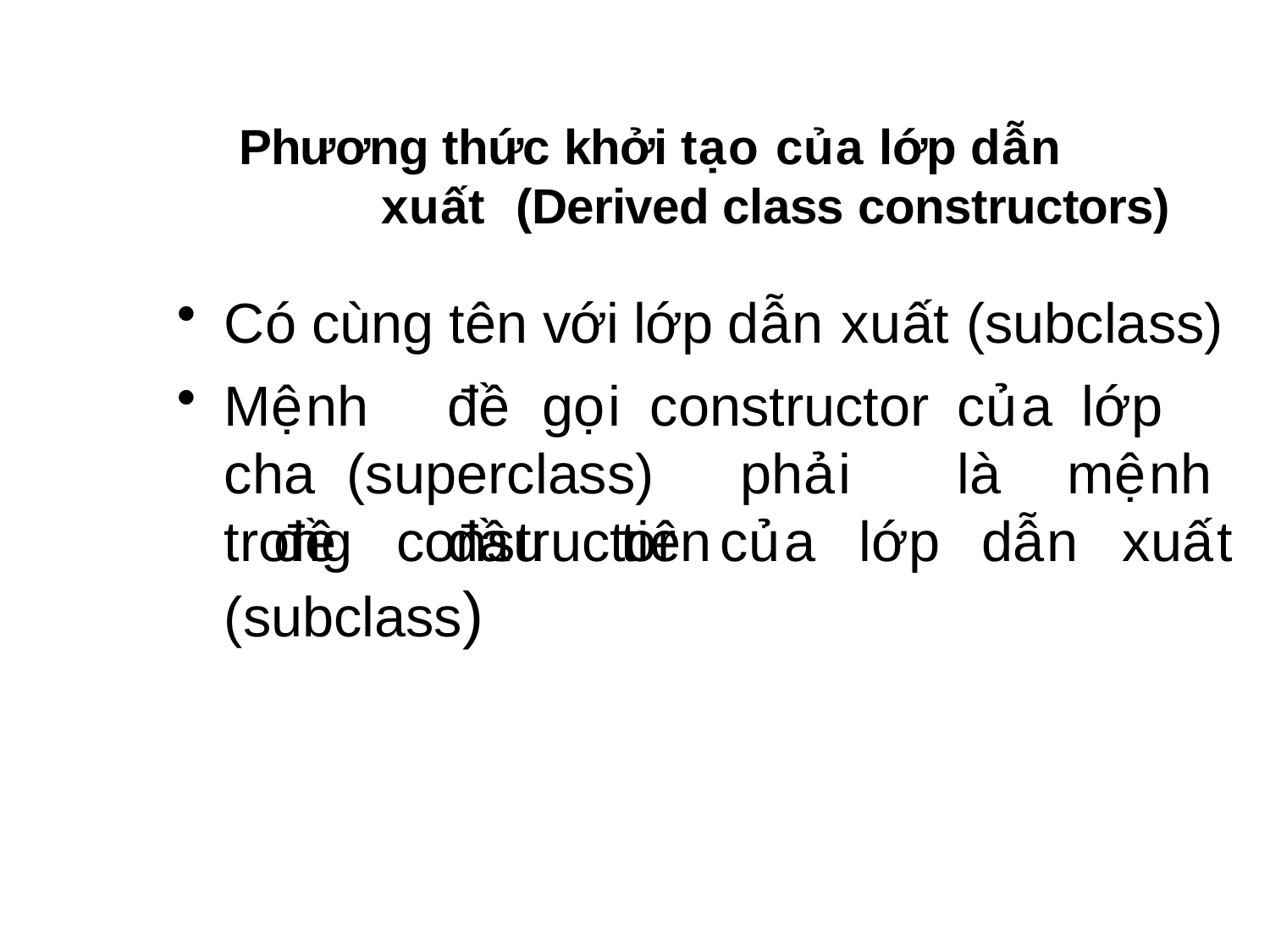

Phương thức khởi tạo của lớp dẫn xuất  (Derived class constructors)
# Có cùng tên với lớp dẫn xuất (subclass)
Mệnh	đề	gọi	constructor	của		lớp	cha  (superclass)	phải	là	mệnh		đề	đầu	 tiên
trong
constructor	của	lớp	dẫn	xuất
(subclass)